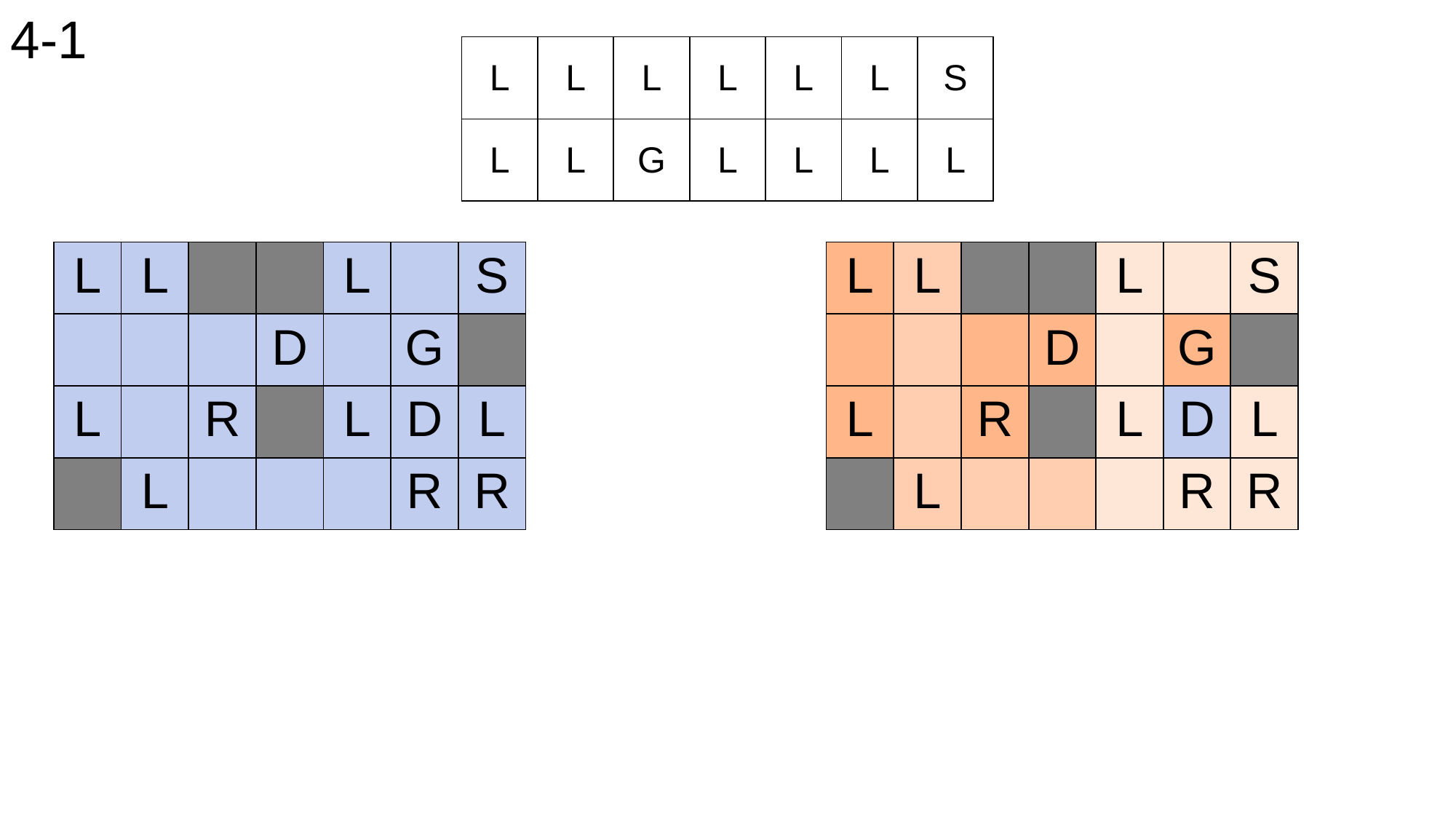

4-1
| L | L | L | L | L | L | S |
| --- | --- | --- | --- | --- | --- | --- |
| L | L | G | L | L | L | L |
| L | L |  |  | L |  | S |
| --- | --- | --- | --- | --- | --- | --- |
|  |  |  | D |  | G |  |
| L |  | R |  | L | D | L |
|  | L |  |  |  | R | R |
| L | L |  |  | L |  | S |
| --- | --- | --- | --- | --- | --- | --- |
|  |  |  | D |  | G |  |
| L |  | R |  | L | D | L |
|  | L |  |  |  | R | R |